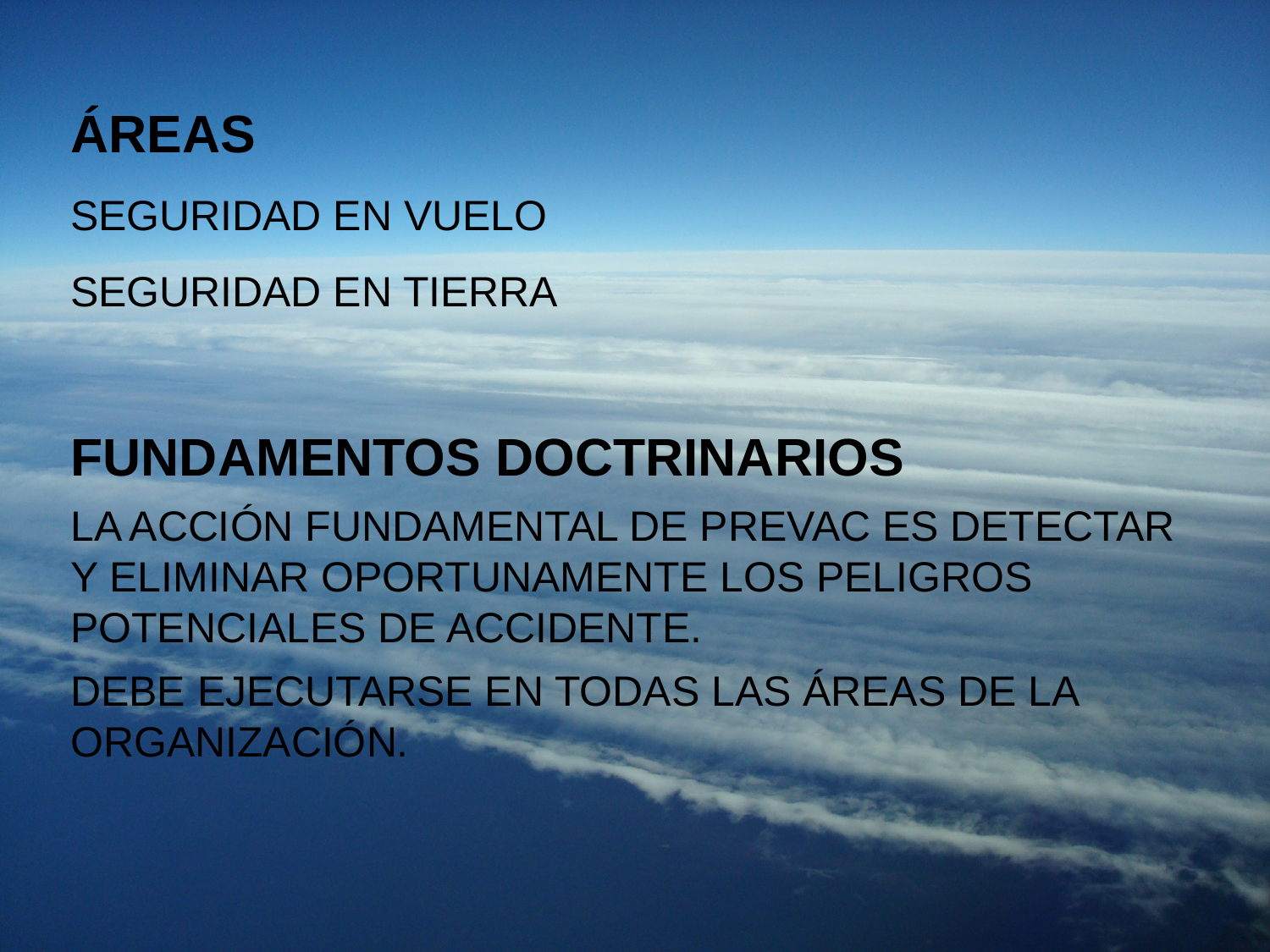

ÁREAS
SEGURIDAD EN VUELO
SEGURIDAD EN TIERRA

FUNDAMENTOS DOCTRINARIOS
LA ACCIÓN FUNDAMENTAL DE PREVAC ES DETECTAR Y ELIMINAR OPORTUNAMENTE LOS PELIGROS POTENCIALES DE ACCIDENTE.
DEBE EJECUTARSE EN TODAS LAS ÁREAS DE LA ORGANIZACIÓN.